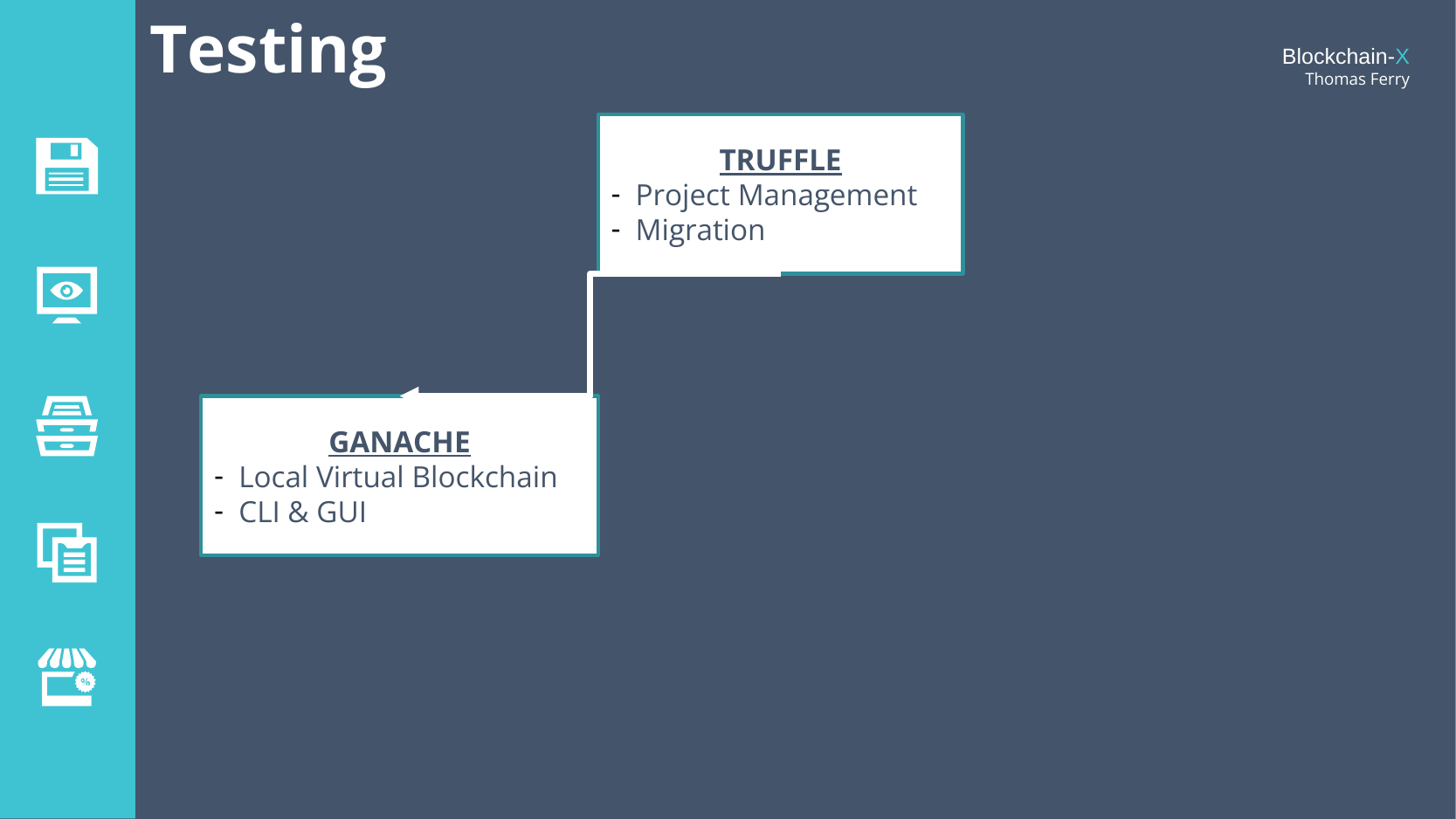

Testing
TRUFFLE
Project Management
Migration

GANACHE
Local Virtual Blockchain
CLI & GUI